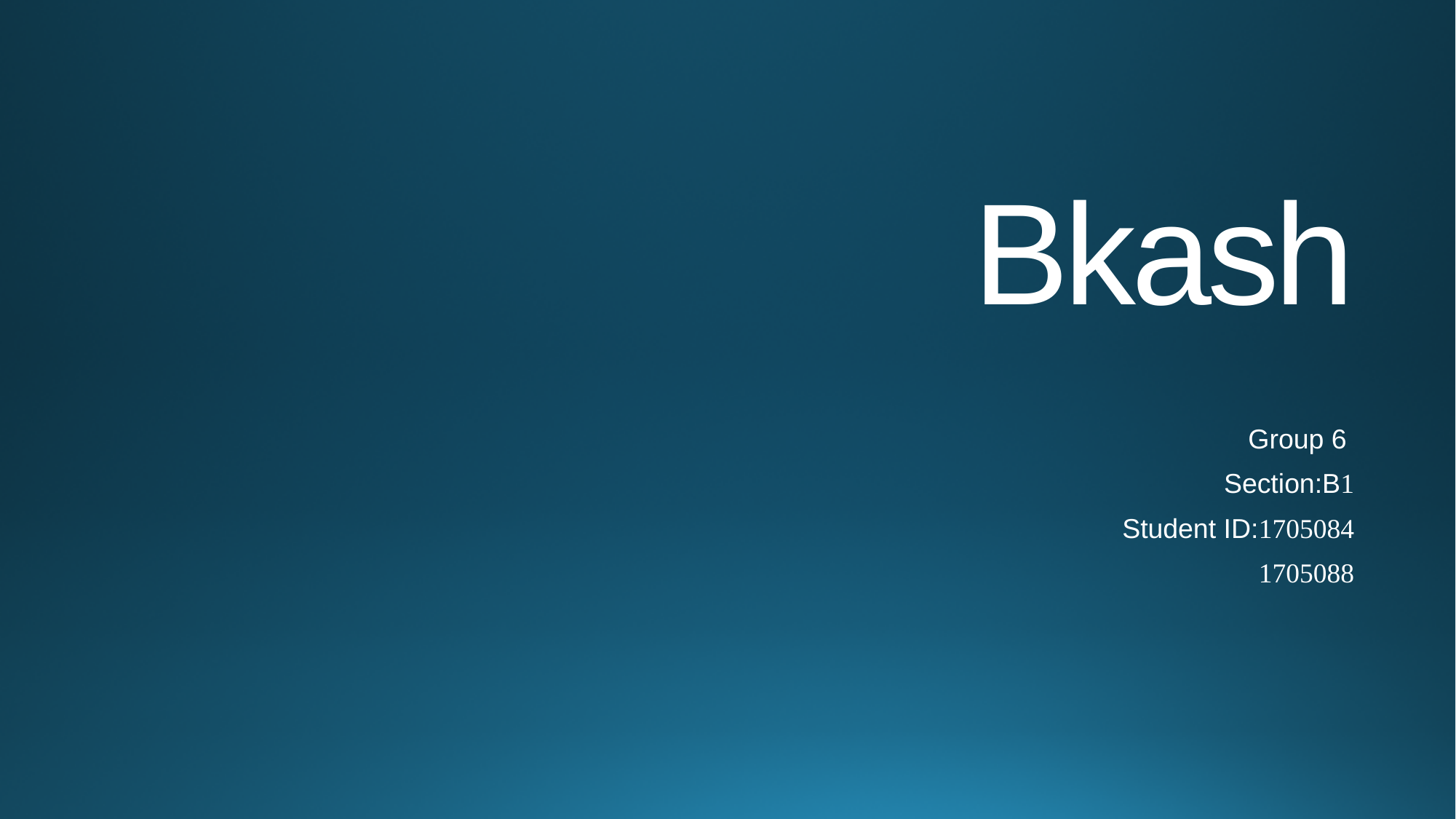

# Bkash
Group 6
Section:B1
Student ID:1705084
1705088